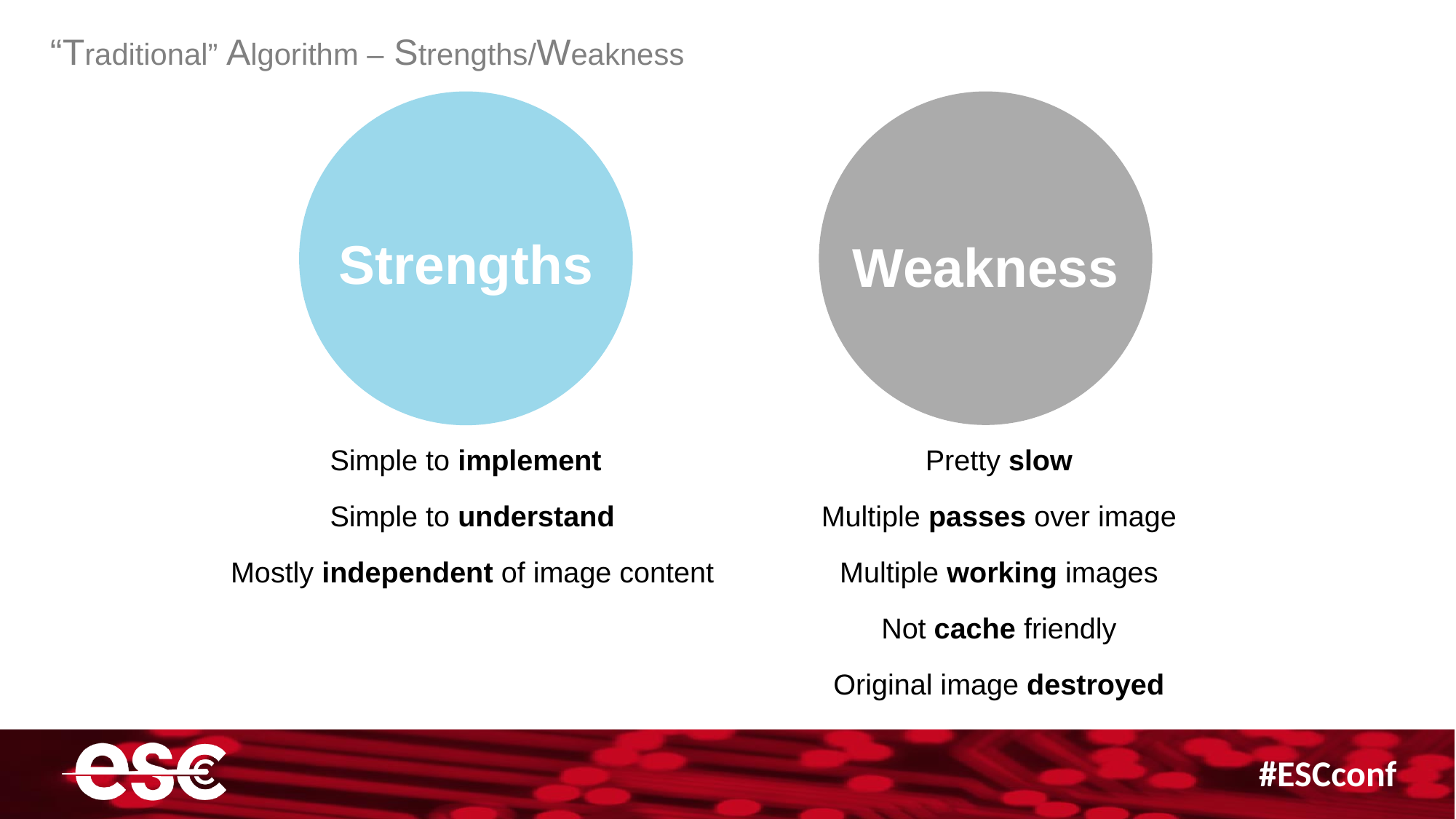

“Traditional” Algorithm – Strengths/Weakness

Strengths
Weakness
Simple to implement
Simple to understand
Mostly independent of image content
Pretty slow
Multiple passes over image
Multiple working images
Not cache friendly
Original image destroyed